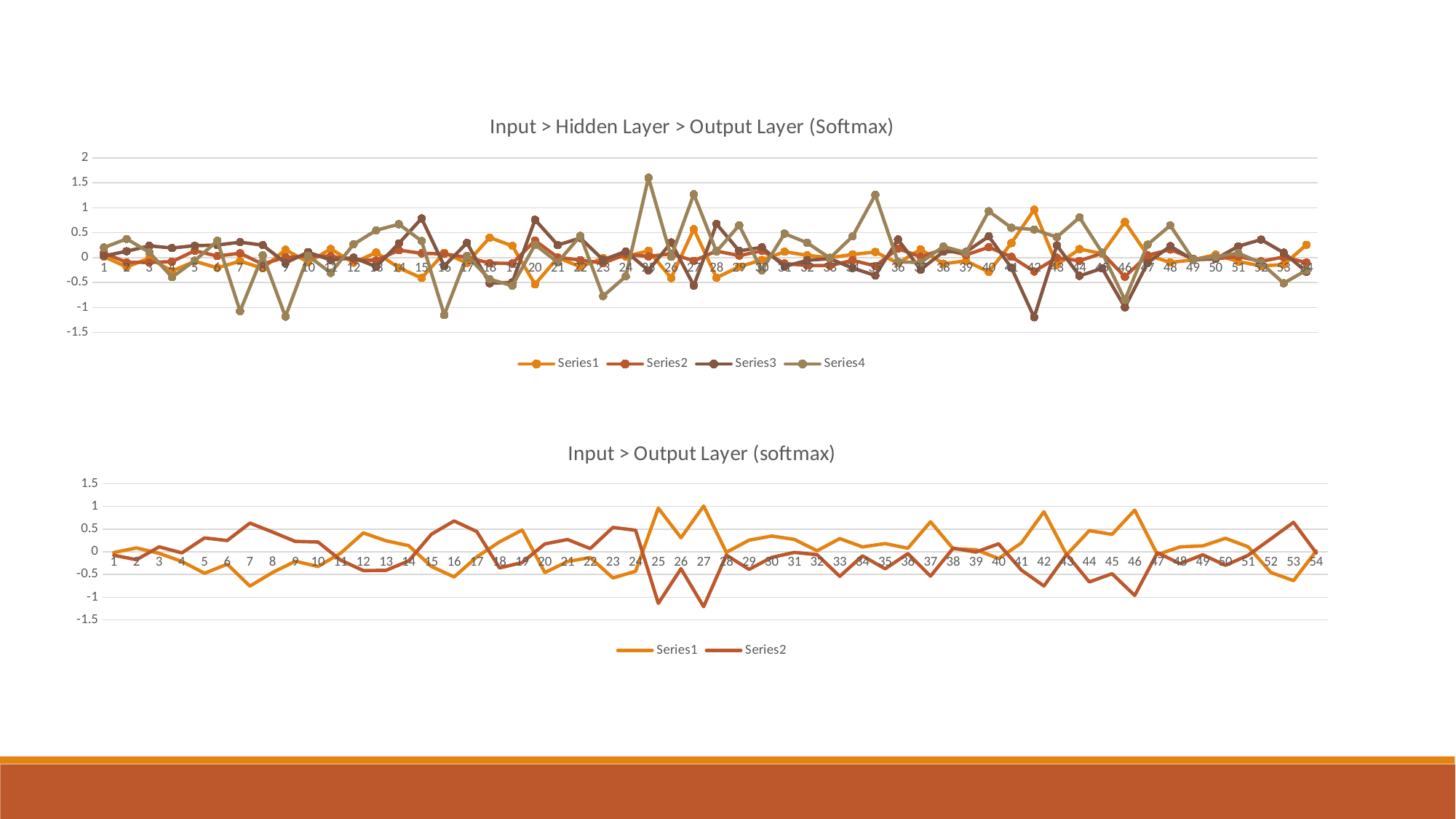

### Chart: Input > Hidden Layer > Output Layer (Softmax)

| Category |  |  |  |  |
|---|---|---|---|---|

### Chart: Input > Output Layer (softmax)

| Category |  |  |
|---|---|---|